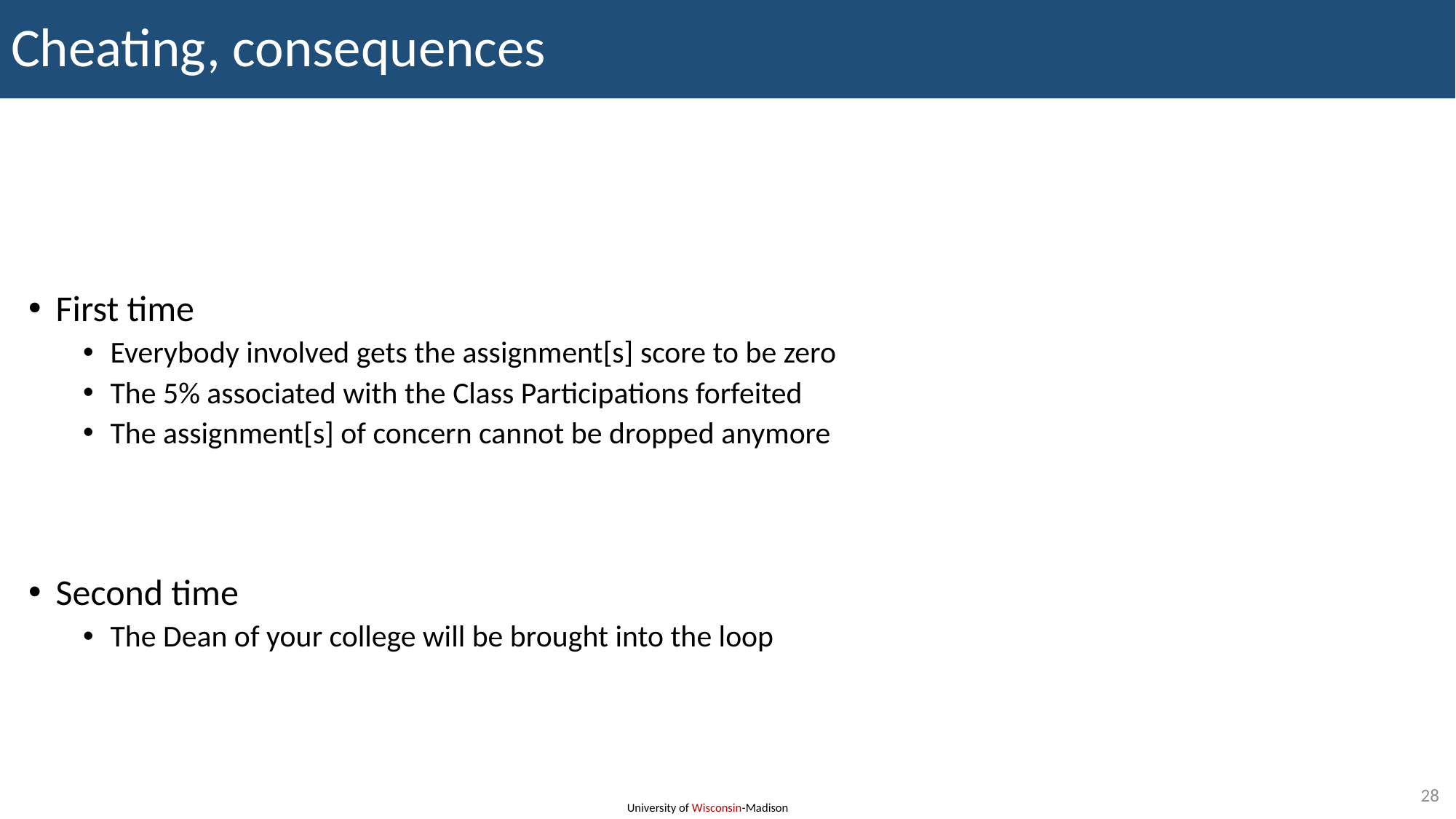

# Cheating, consequences

First time
Everybody involved gets the assignment[s] score to be zero
The 5% associated with the Class Participations forfeited
The assignment[s] of concern cannot be dropped anymore

Second time
The Dean of your college will be brought into the loop

28